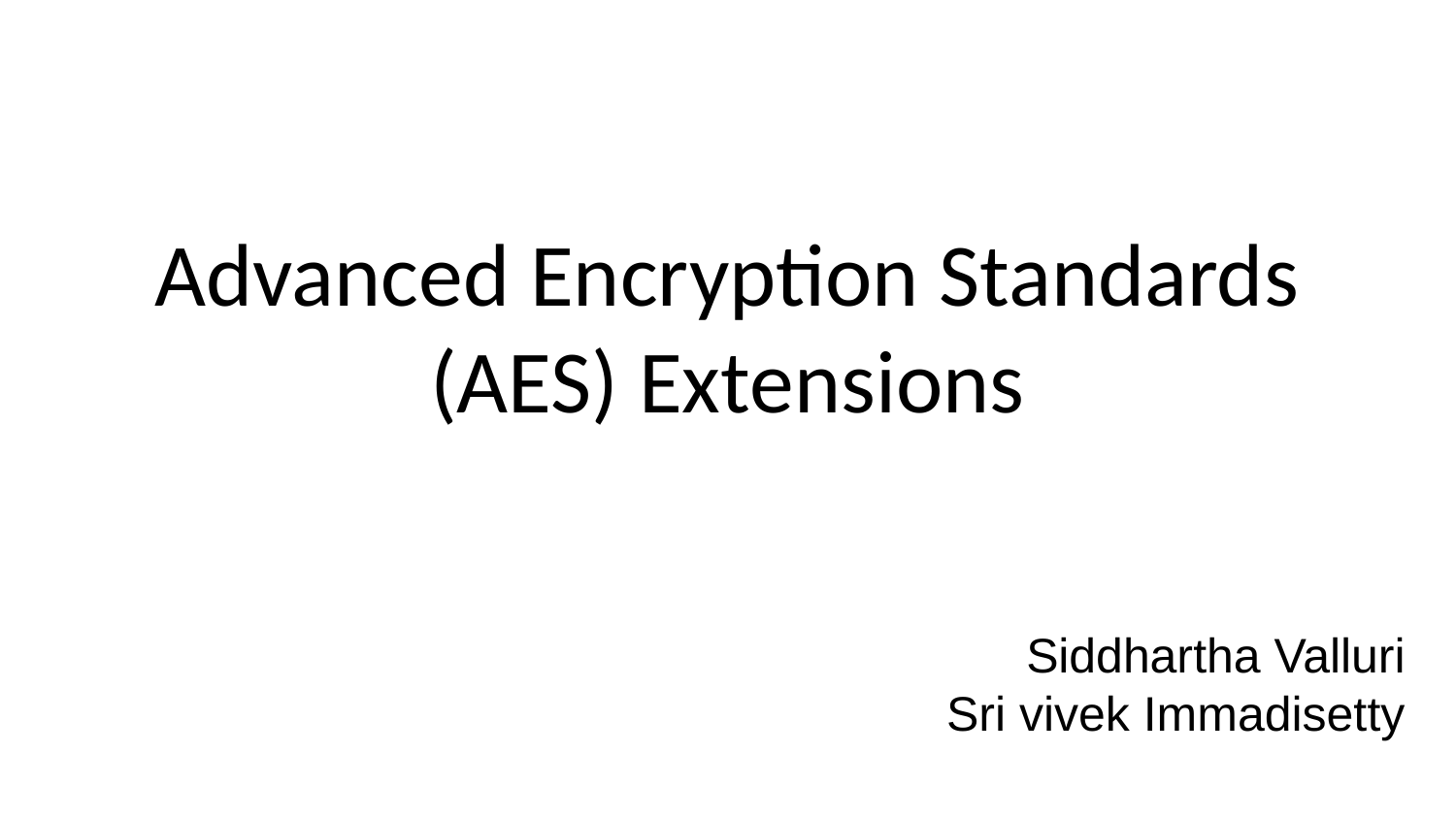

# Advanced Encryption Standards
(AES) Extensions
Siddhartha Valluri
Sri vivek Immadisetty